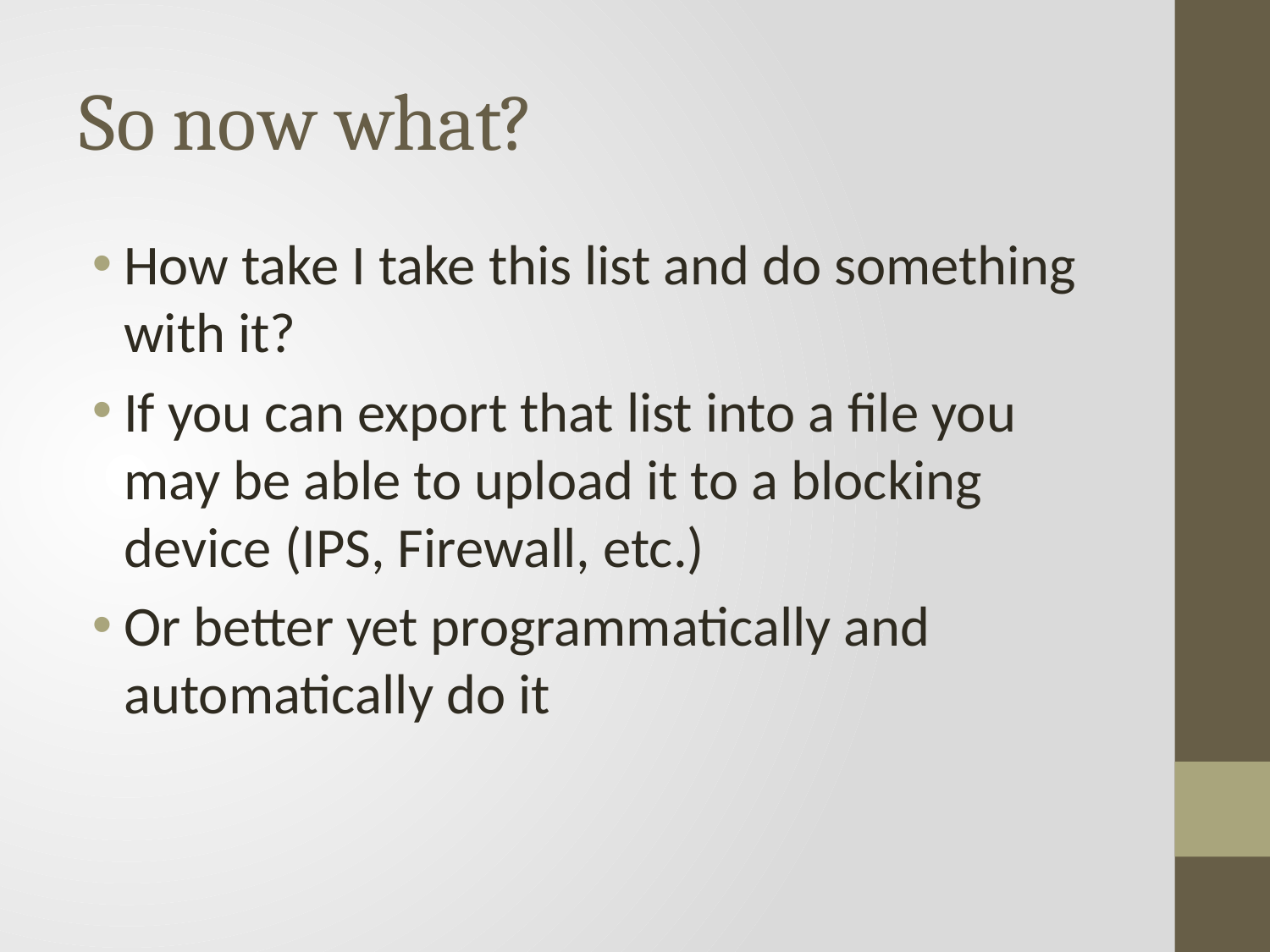

# So now what?
How take I take this list and do something with it?
If you can export that list into a file you may be able to upload it to a blocking device (IPS, Firewall, etc.)
Or better yet programmatically and automatically do it